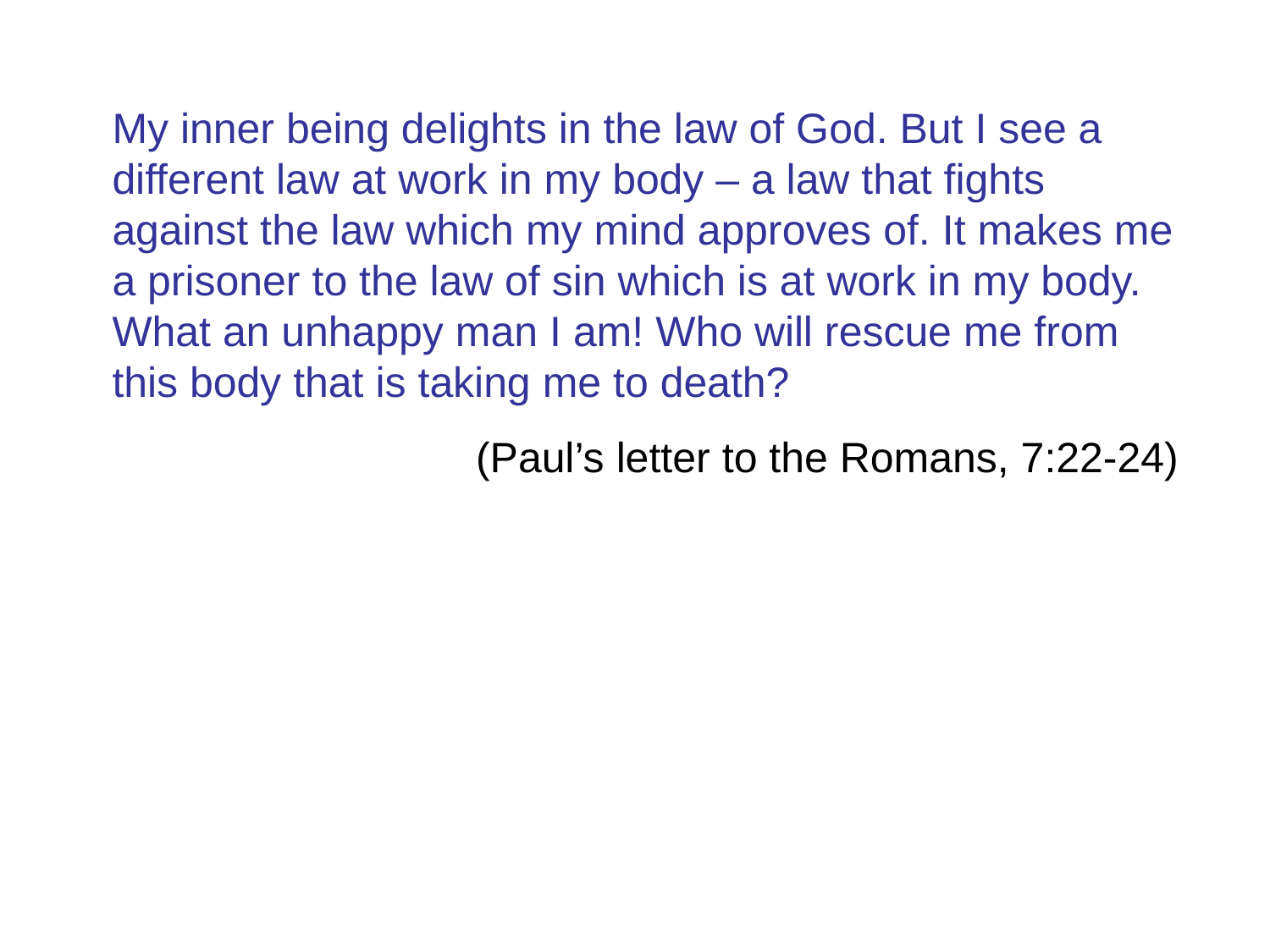

My inner being delights in the law of God. But I see a different law at work in my body – a law that fights against the law which my mind approves of. It makes me a prisoner to the law of sin which is at work in my body. What an unhappy man I am! Who will rescue me from this body that is taking me to death?
(Paul’s letter to the Romans, 7:22-24)